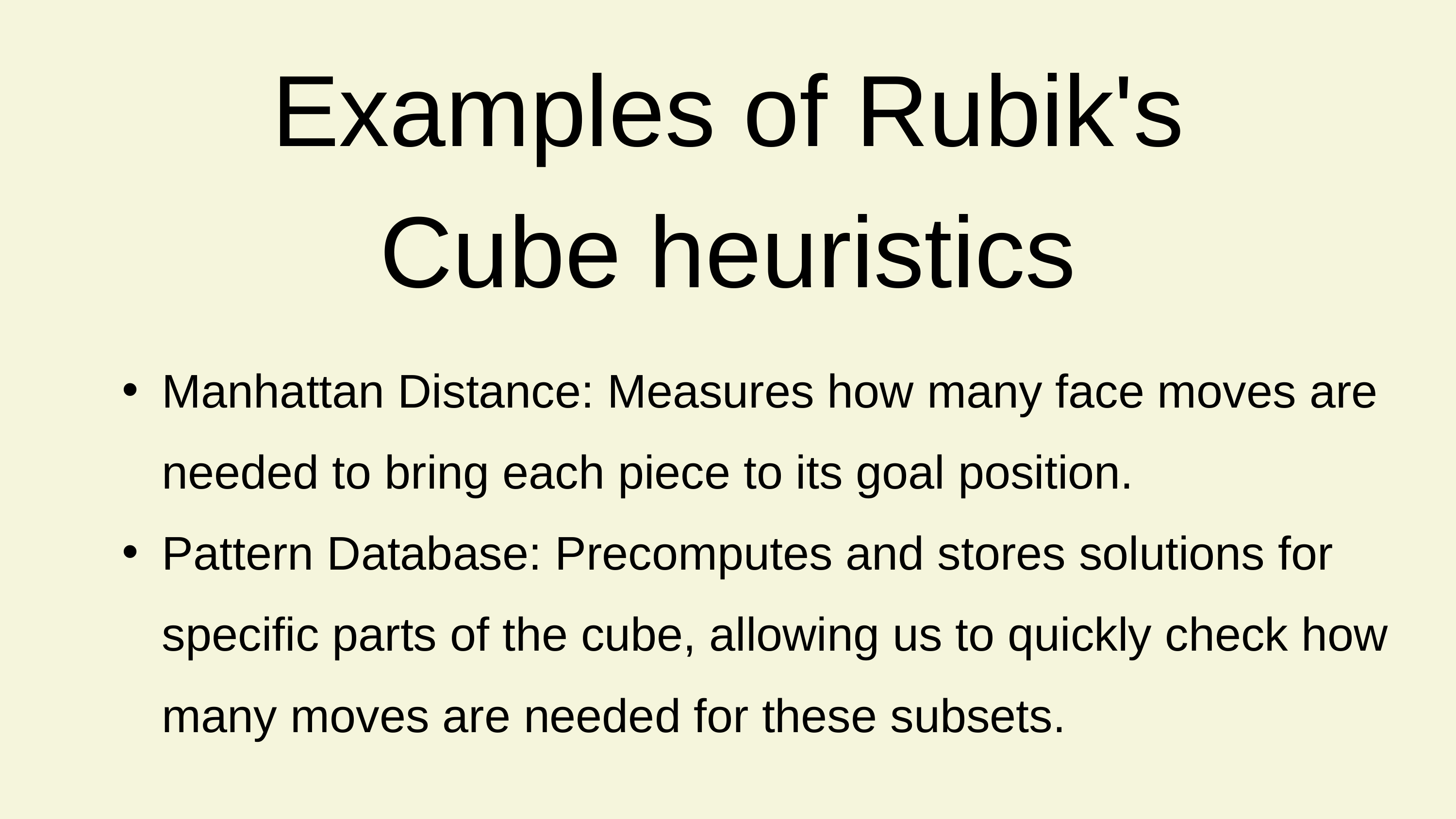

Examples of Rubik's Cube heuristics
Manhattan Distance: Measures how many face moves are needed to bring each piece to its goal position.
Pattern Database: Precomputes and stores solutions for specific parts of the cube, allowing us to quickly check how many moves are needed for these subsets.